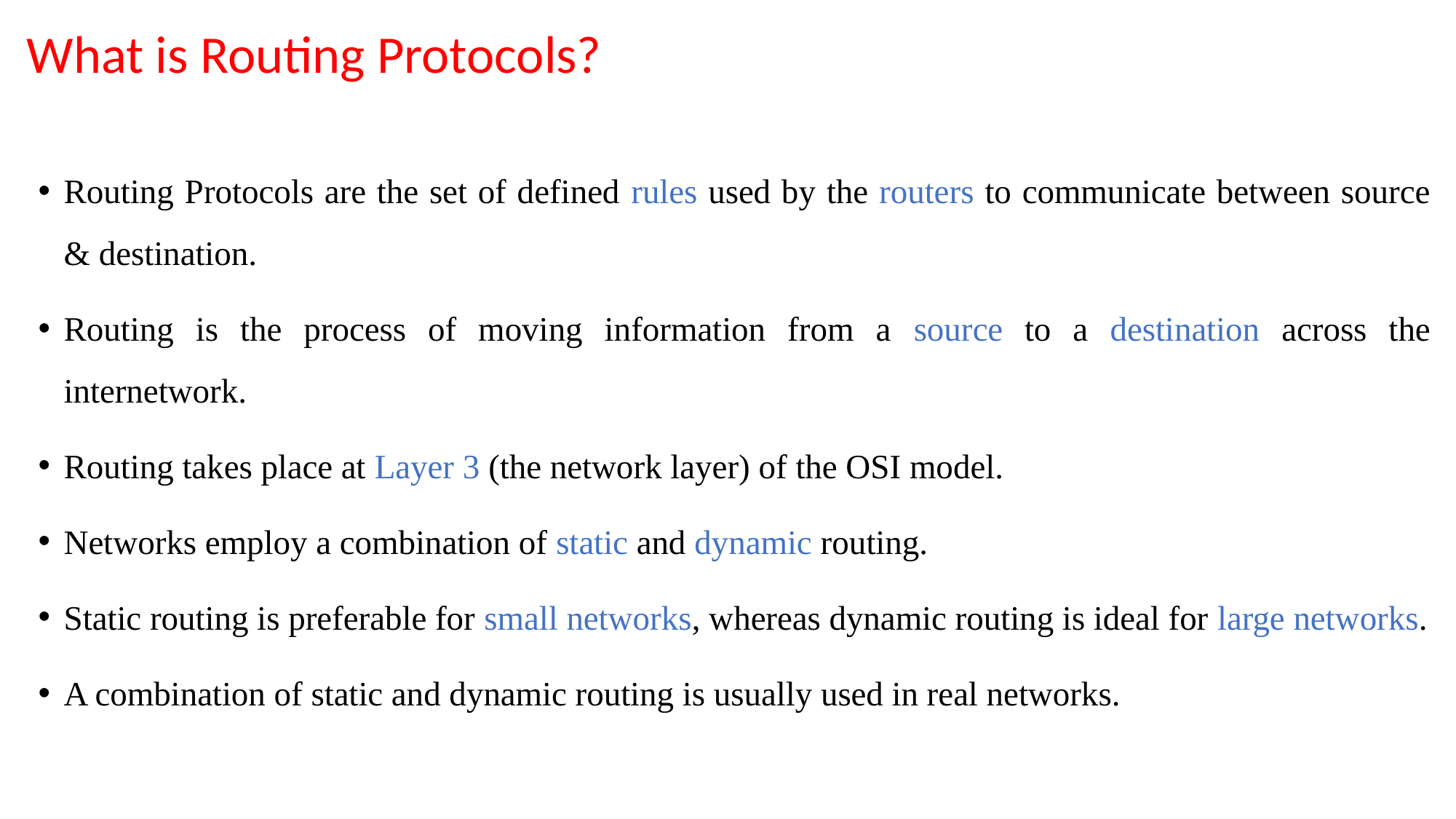

# What is Routing Protocols?
Routing Protocols are the set of defined rules used by the routers to communicate between source & destination.
Routing is the process of moving information from a source to a destination across the internetwork.
Routing takes place at Layer 3 (the network layer) of the OSI model.
Networks employ a combination of static and dynamic routing.
Static routing is preferable for small networks, whereas dynamic routing is ideal for large networks.
A combination of static and dynamic routing is usually used in real networks.